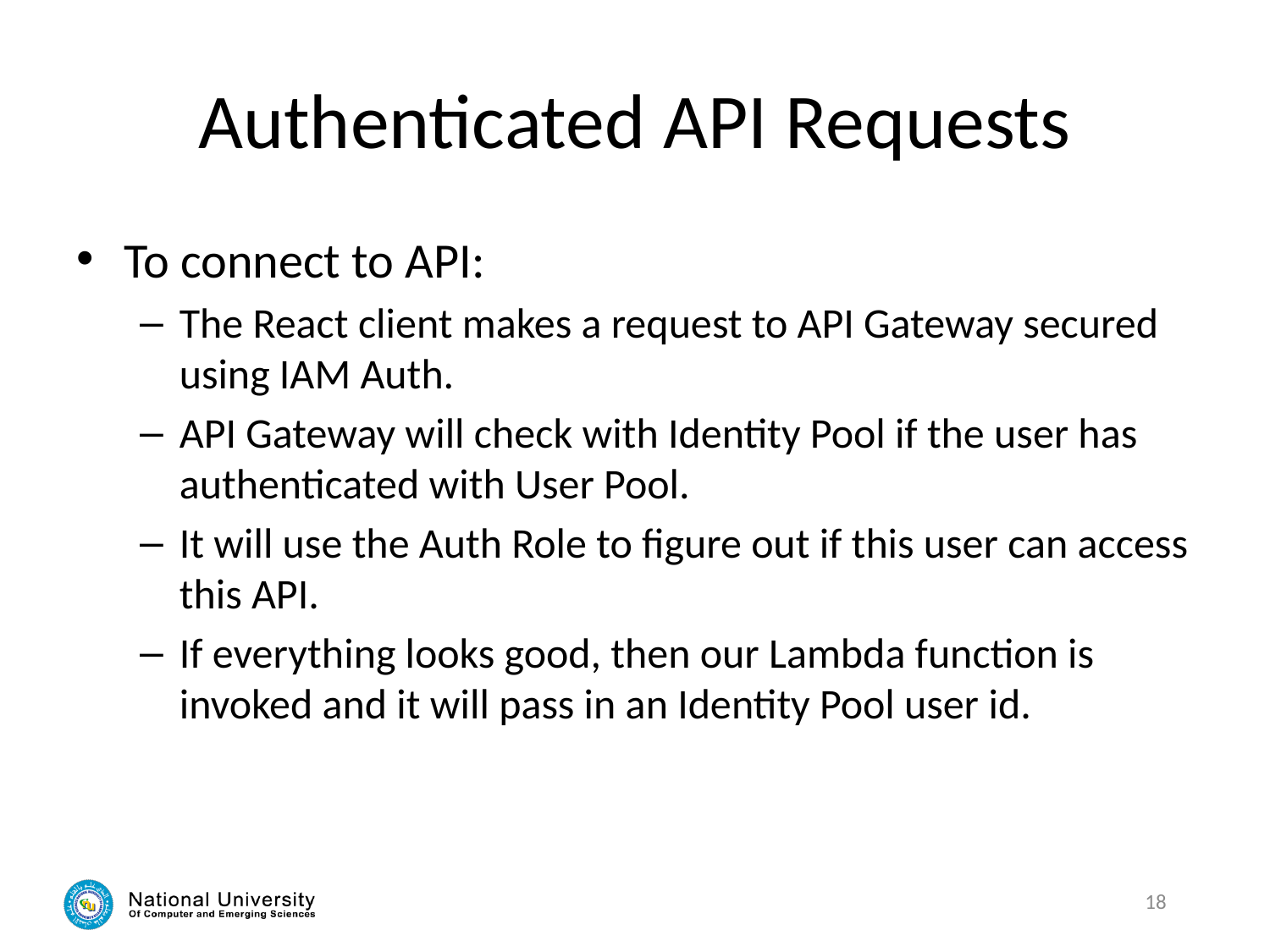

# Authenticated API Requests
To connect to API:
The React client makes a request to API Gateway secured using IAM Auth.
API Gateway will check with Identity Pool if the user has authenticated with User Pool.
It will use the Auth Role to figure out if this user can access this API.
If everything looks good, then our Lambda function is invoked and it will pass in an Identity Pool user id.
18